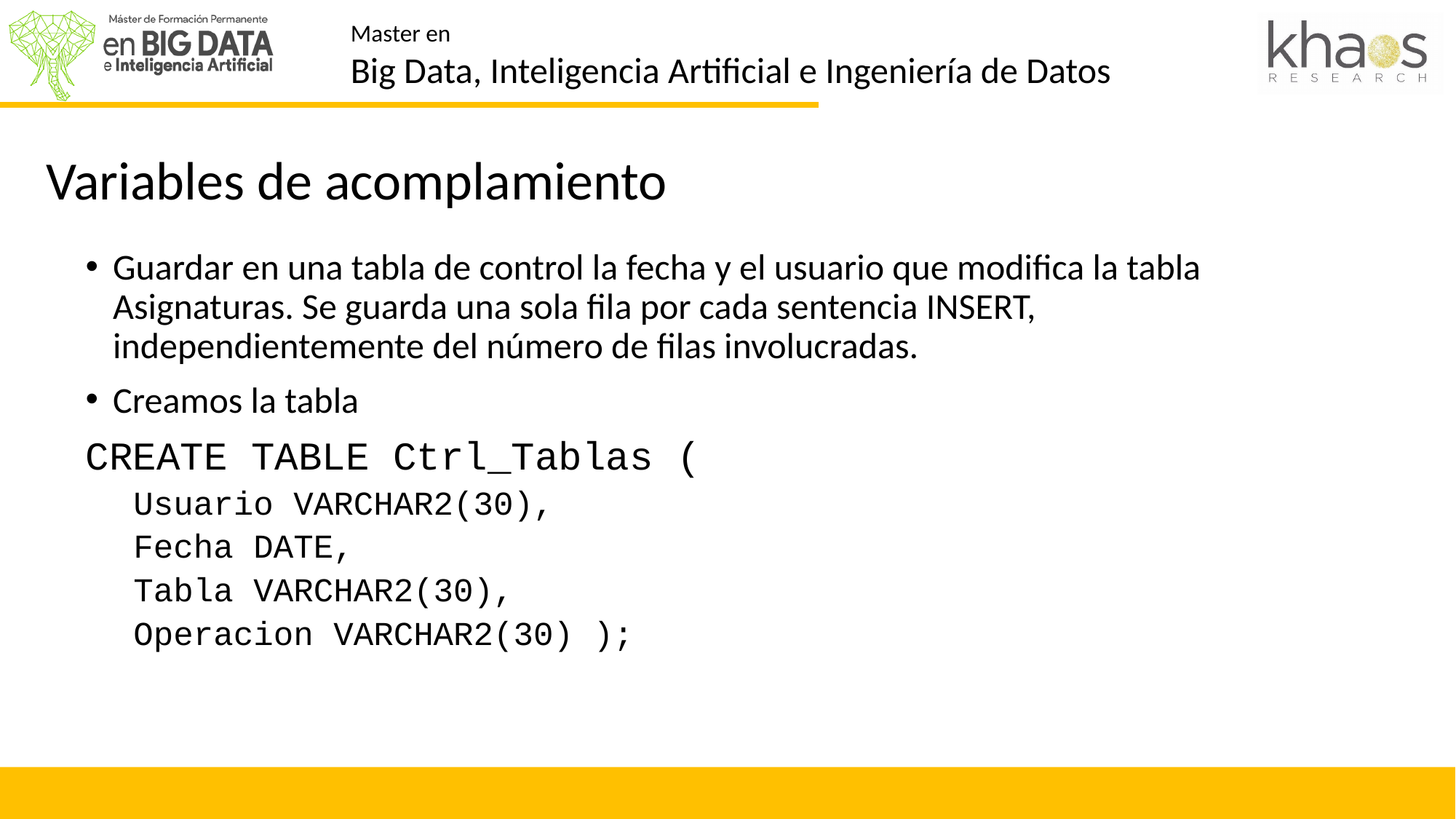

# Ejemplos
Variables de acomplamiento
Guardar en una tabla de control la fecha y el usuario que modifica la tabla Asignaturas. Se guarda una sola fila por cada sentencia INSERT, independientemente del número de filas involucradas.
Creamos la tabla
CREATE TABLE Ctrl_Tablas (
Usuario VARCHAR2(30),
Fecha DATE,
Tabla VARCHAR2(30),
Operacion VARCHAR2(30) );